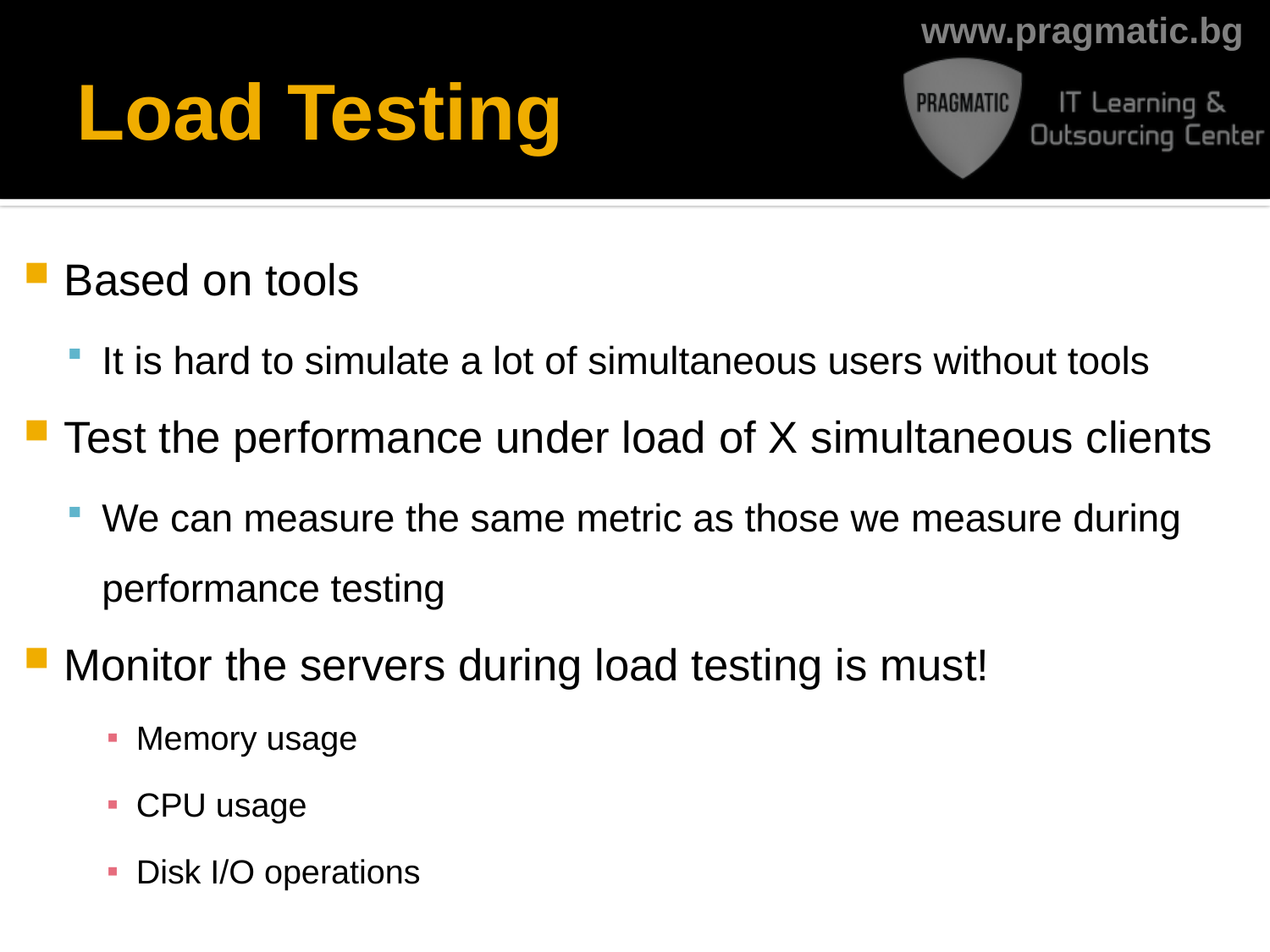

# Load Testing
Based on tools
It is hard to simulate a lot of simultaneous users without tools
Test the performance under load of X simultaneous clients
We can measure the same metric as those we measure during performance testing
Monitor the servers during load testing is must!
Memory usage
CPU usage
Disk I/O operations